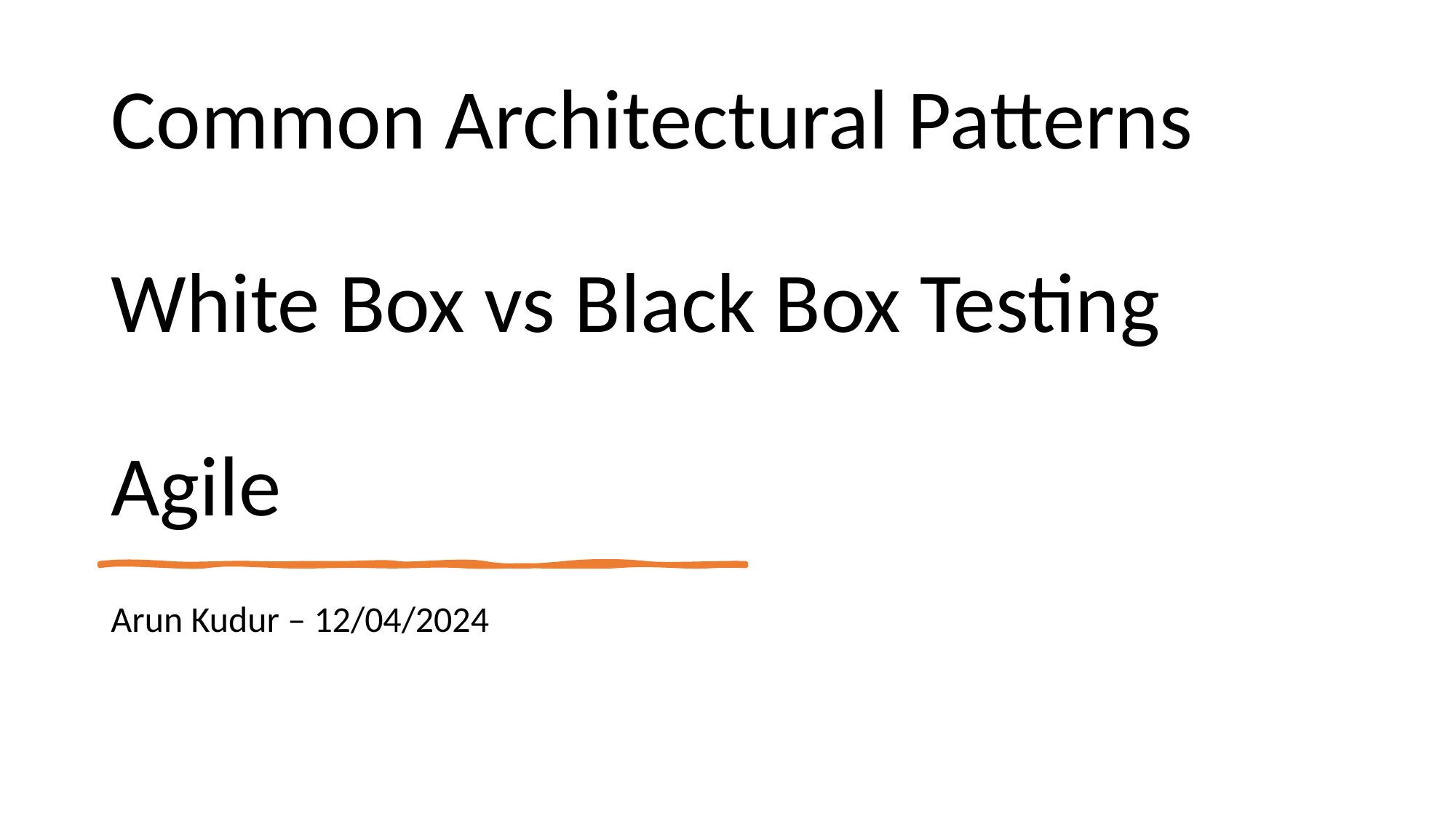

# Common Architectural Patterns White Box vs Black Box Testing Agile

Arun Kudur – 12/04/2024